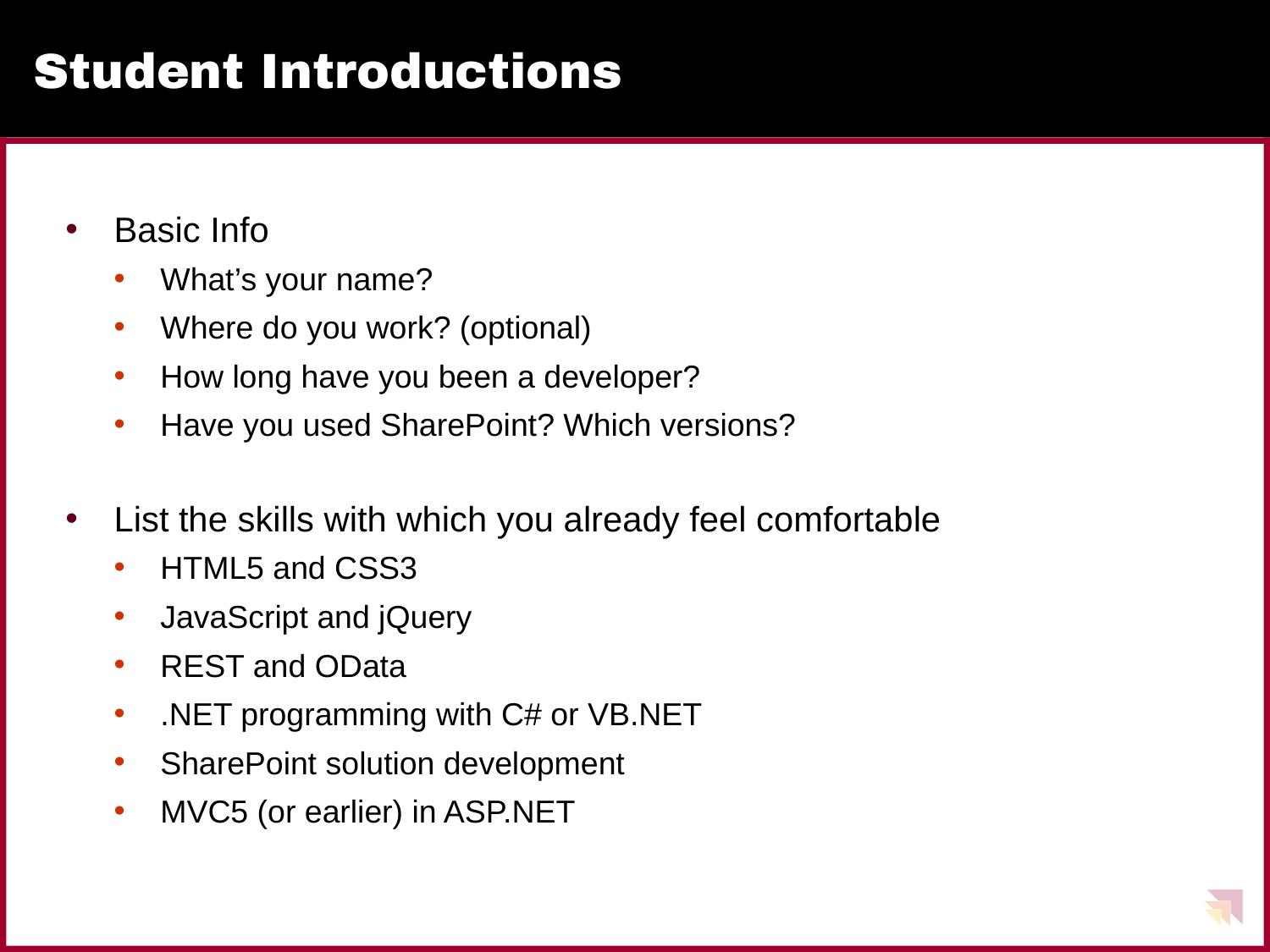

# Student Introductions
Basic Info
What’s your name?
Where do you work? (optional)
How long have you been a developer?
Have you used SharePoint? Which versions?
List the skills with which you already feel comfortable
HTML5 and CSS3
JavaScript and jQuery
REST and OData
.NET programming with C# or VB.NET
SharePoint solution development
MVC5 (or earlier) in ASP.NET